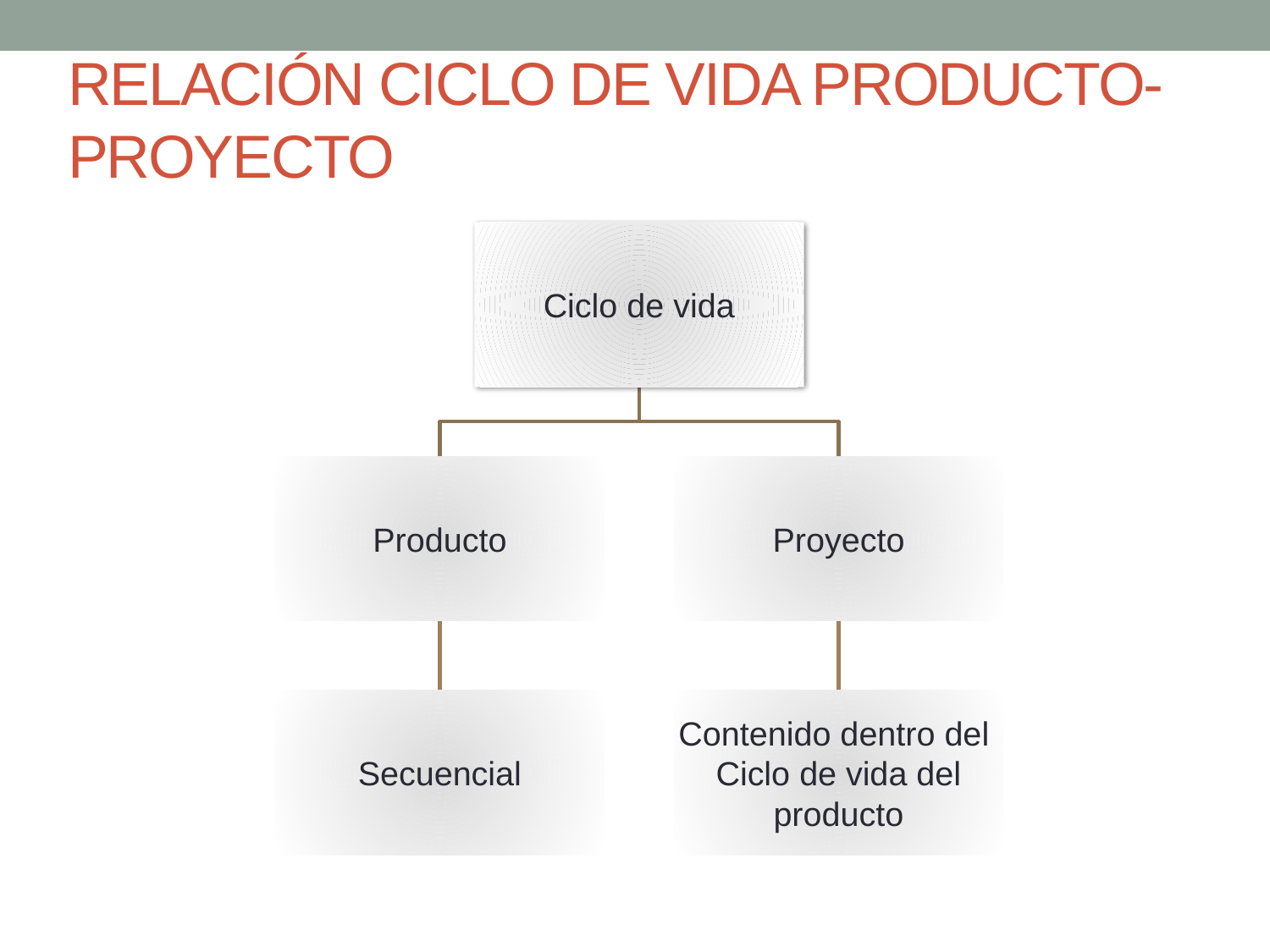

# RELACIÓN CICLO DE VIDA PRODUCTO-PROYECTO
Ciclo de vida
Producto
Secuencial
Proyecto
Contenido dentro del
Ciclo de vida del
producto